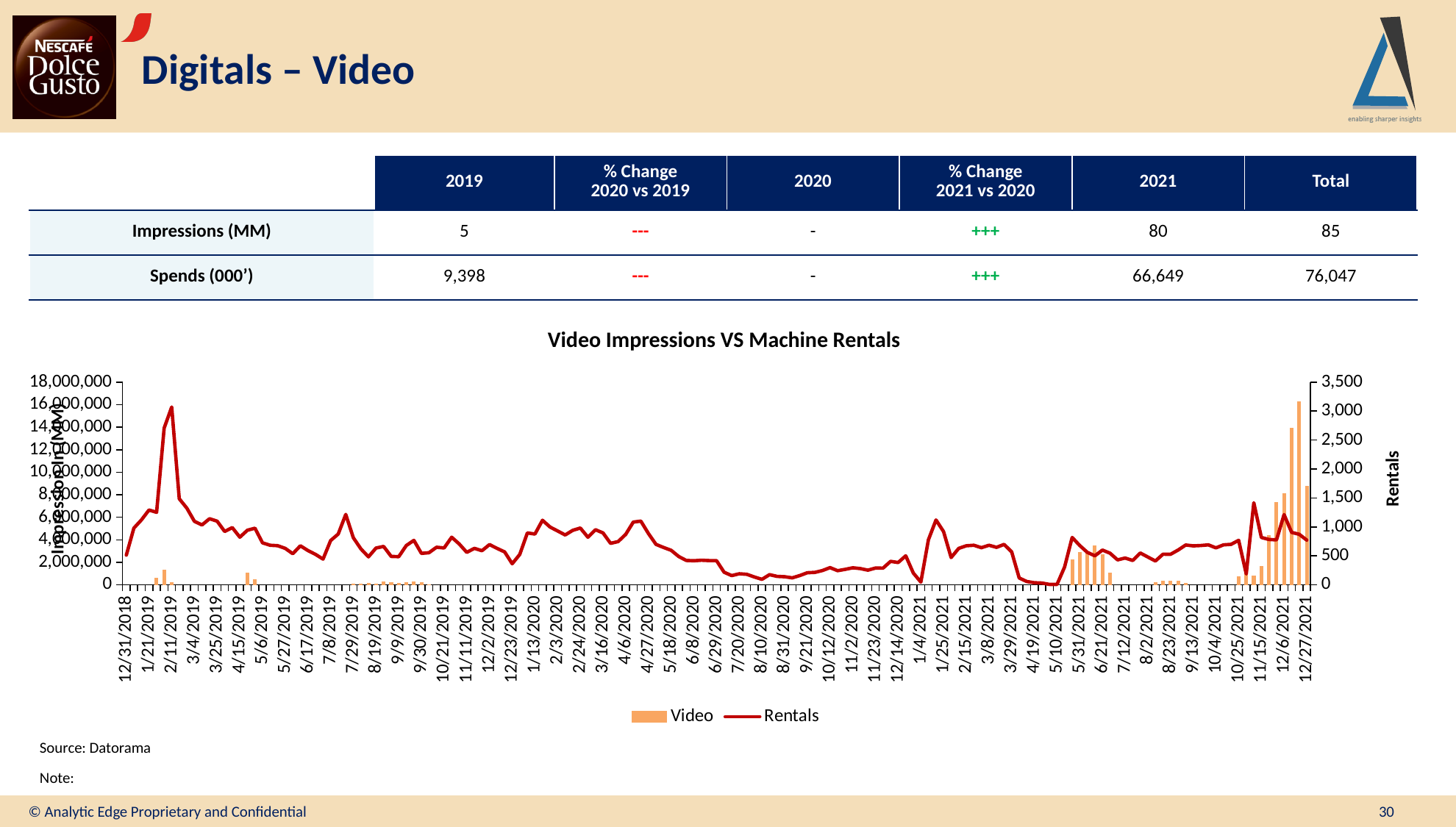

# Digitals – Video
|  | 2019 | % Change 2020 vs 2019 | 2020 | % Change 2021 vs 2020 | 2021 | Total |
| --- | --- | --- | --- | --- | --- | --- |
| Impressions (MM) | 5 | --- | - | +++ | 80 | 85 |
| Spends (000’) | 9,398 | --- | - | +++ | 66,649 | 76,047 |
Video Impressions VS Machine Rentals

### Chart

| Category | Video | Rentals |
|---|---|---|
| 43465 | None | 513.0 |
| 43472 | None | 980.0 |
| 43479 | None | 1122.0 |
| 43486 | None | 1293.0 |
| 43493 | 593706.0 | 1252.0 |
| 43500 | 1292313.0 | 2707.0 |
| 43507 | 213894.0 | 3071.0 |
| 43514 | None | 1487.0 |
| 43521 | None | 1324.0 |
| 43528 | None | 1097.0 |
| 43535 | None | 1035.0 |
| 43542 | None | 1142.0 |
| 43549 | None | 1100.0 |
| 43556 | None | 921.0 |
| 43563 | None | 989.0 |
| 43570 | None | 823.0 |
| 43577 | 1064125.0 | 943.0 |
| 43584 | 493327.0 | 979.0 |
| 43591 | None | 725.0 |
| 43598 | None | 683.0 |
| 43605 | None | 676.0 |
| 43612 | None | 629.0 |
| 43619 | None | 537.0 |
| 43626 | None | 674.0 |
| 43633 | None | 592.0 |
| 43640 | None | 526.0 |
| 43647 | None | 444.0 |
| 43654 | None | 765.0 |
| 43661 | None | 877.0 |
| 43668 | None | 1216.0 |
| 43675 | 59127.0 | 814.0 |
| 43682 | 89221.0 | 620.0 |
| 43689 | 102244.0 | 483.0 |
| 43696 | 96534.0 | 635.0 |
| 43703 | 251526.0 | 663.0 |
| 43710 | 167042.0 | 491.0 |
| 43717 | 155467.0 | 486.0 |
| 43724 | 166892.0 | 679.0 |
| 43731 | 234586.0 | 768.0 |
| 43738 | 225172.0 | 543.0 |
| 43745 | 15987.0 | 554.0 |
| 43752 | None | 649.0 |
| 43759 | None | 637.0 |
| 43766 | None | 822.0 |
| 43773 | None | 706.0 |
| 43780 | None | 560.0 |
| 43787 | None | 630.0 |
| 43794 | None | 589.0 |
| 43801 | None | 695.0 |
| 43808 | None | 629.0 |
| 43815 | None | 568.0 |
| 43822 | None | 364.0 |
| 43829 | None | 525.0 |
| 43836 | None | 896.0 |
| 43843 | None | 877.0 |
| 43850 | None | 1116.0 |
| 43857 | None | 999.0 |
| 43864 | None | 930.0 |
| 43871 | None | 861.0 |
| 43878 | None | 941.0 |
| 43885 | None | 982.0 |
| 43892 | None | 822.0 |
| 43899 | None | 952.0 |
| 43906 | None | 896.0 |
| 43913 | None | 716.0 |
| 43920 | None | 747.0 |
| 43927 | None | 872.0 |
| 43934 | None | 1084.0 |
| 43941 | None | 1101.0 |
| 43948 | None | 886.0 |
| 43955 | None | 698.0 |
| 43962 | None | 645.0 |
| 43969 | None | 596.0 |
| 43976 | None | 489.0 |
| 43983 | None | 421.0 |
| 43990 | None | 416.0 |
| 43997 | None | 425.0 |
| 44004 | None | 419.0 |
| 44011 | None | 417.0 |
| 44018 | None | 218.0 |
| 44025 | None | 159.0 |
| 44032 | None | 191.0 |
| 44039 | None | 182.0 |
| 44046 | None | 135.0 |
| 44053 | None | 95.0 |
| 44060 | None | 176.0 |
| 44067 | None | 146.0 |
| 44074 | None | 140.0 |
| 44081 | None | 120.0 |
| 44088 | None | 160.0 |
| 44095 | None | 209.0 |
| 44102 | None | 215.0 |
| 44109 | None | 247.0 |
| 44116 | None | 297.0 |
| 44123 | None | 244.0 |
| 44130 | None | 267.0 |
| 44137 | None | 294.0 |
| 44144 | None | 281.0 |
| 44151 | None | 253.0 |
| 44158 | None | 290.0 |
| 44165 | None | 288.0 |
| 44172 | None | 405.0 |
| 44179 | None | 385.0 |
| 44186 | None | 501.0 |
| 44193 | None | 204.0 |
| 44200 | None | 47.0 |
| 44207 | None | 778.0 |
| 44214 | None | 1121.0 |
| 44221 | None | 919.0 |
| 44228 | None | 471.0 |
| 44235 | None | 629.0 |
| 44242 | None | 674.0 |
| 44249 | None | 683.0 |
| 44256 | None | 641.0 |
| 44263 | None | 683.0 |
| 44270 | None | 647.0 |
| 44277 | None | 698.0 |
| 44284 | None | 569.0 |
| 44291 | None | 118.0 |
| 44298 | None | 57.0 |
| 44305 | None | 36.0 |
| 44312 | None | 31.0 |
| 44319 | None | 7.0 |
| 44326 | None | 7.0 |
| 44333 | None | 308.0 |
| 44340 | 2199503.0 | 818.0 |
| 44347 | 2862628.0 | 679.0 |
| 44354 | 2962656.0 | 561.0 |
| 44361 | 3434005.0 | 501.0 |
| 44368 | 2662307.0 | 600.0 |
| 44375 | 1052077.0 | 546.0 |
| 44382 | None | 431.0 |
| 44389 | None | 463.0 |
| 44396 | None | 420.0 |
| 44403 | None | 550.0 |
| 44410 | None | 480.0 |
| 44417 | 195241.0 | 411.0 |
| 44424 | 330719.0 | 529.0 |
| 44431 | 337195.0 | 527.0 |
| 44438 | 338245.0 | 601.0 |
| 44445 | 131465.0 | 688.0 |
| 44452 | None | 673.0 |
| 44459 | None | 679.0 |
| 44466 | None | 690.0 |
| 44473 | None | 638.0 |
| 44480 | None | 690.0 |
| 44487 | None | 699.0 |
| 44494 | 694632.0 | 769.0 |
| 44501 | 1095940.0 | 188.0 |
| 44508 | 804788.0 | 1418.0 |
| 44515 | 1651710.0 | 818.0 |
| 44522 | 4408117.0 | 783.0 |
| 44529 | 7305866.0 | 776.0 |
| 44536 | 8091584.0 | 1214.0 |
| 44543 | 13887574.0 | 905.0 |
| 44550 | 16270731.0 | 873.0 |
| 44557 | 8777315.0 | 772.0 |
Impression In (MM)
Rentals
Source: Datorama
Note:
© Analytic Edge Proprietary and Confidential
30